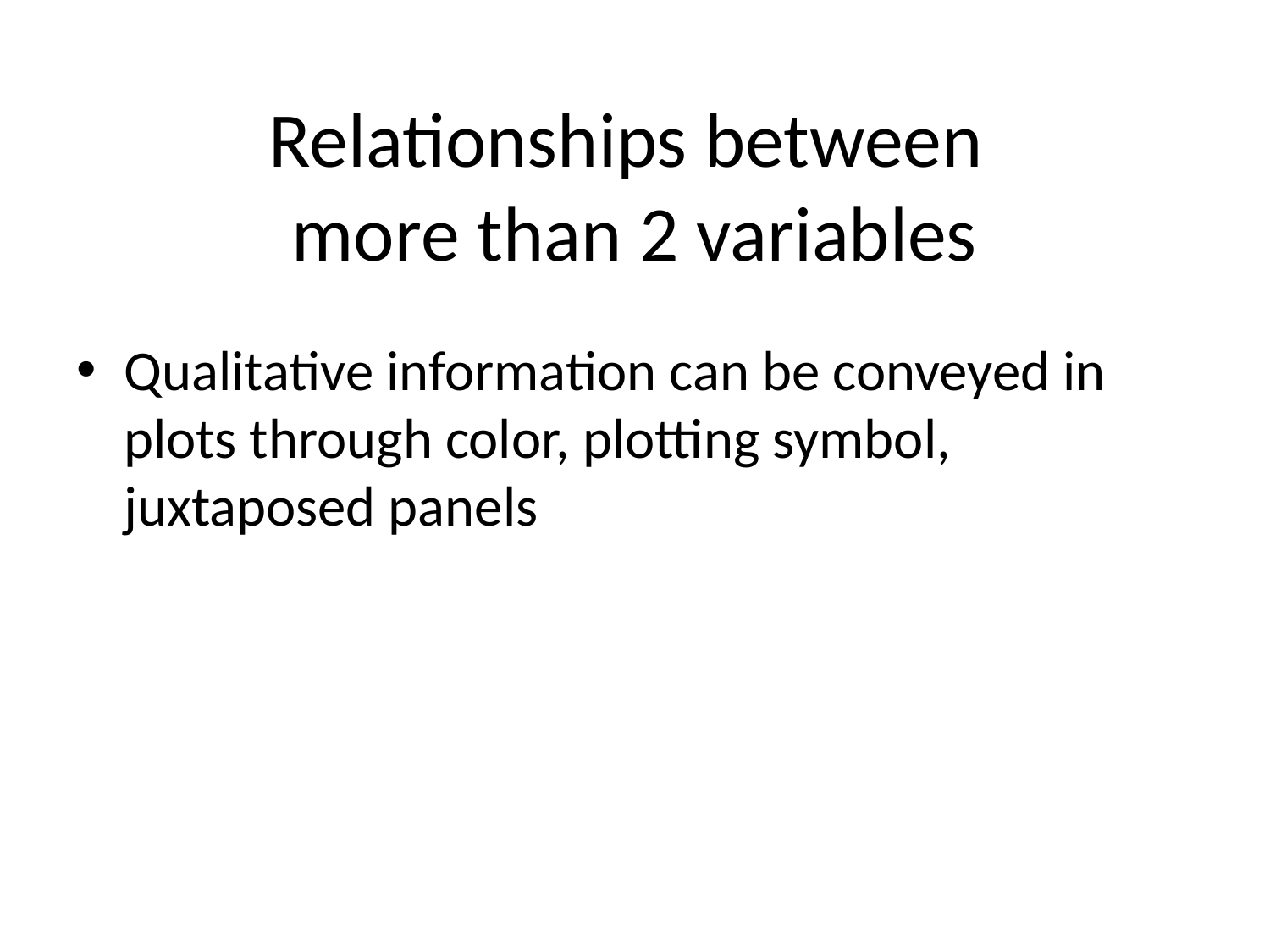

# Relationships between more than 2 variables
Qualitative information can be conveyed in plots through color, plotting symbol, juxtaposed panels